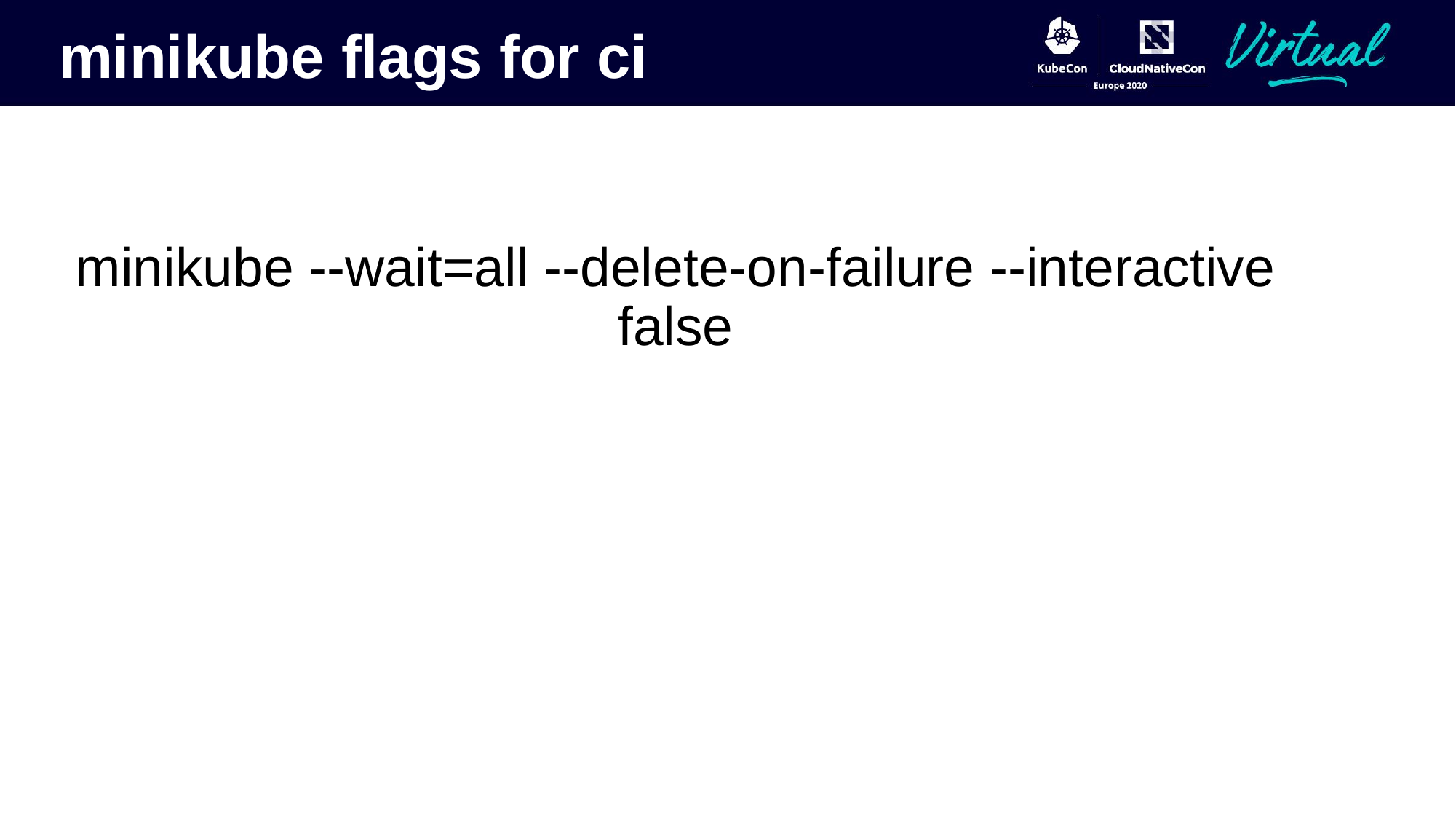

minikube flags for ci
minikube --wait=all --delete-on-failure --interactive false